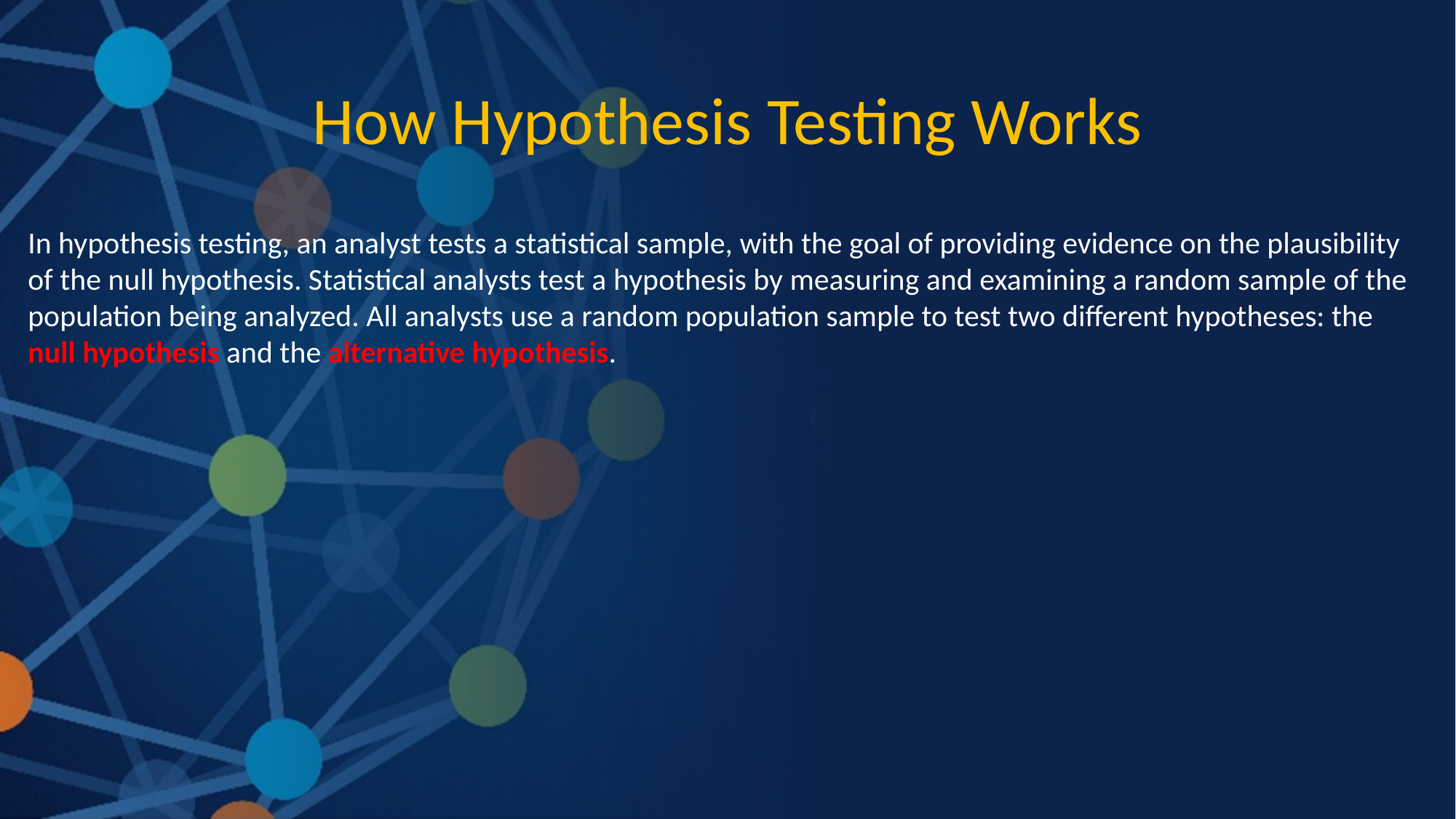

# How Hypothesis Testing Works
In hypothesis testing, an analyst tests a statistical sample, with the goal of providing evidence on the plausibility of the null hypothesis. Statistical analysts test a hypothesis by measuring and examining a random sample of the population being analyzed. All analysts use a random population sample to test two different hypotheses: the null hypothesis and the alternative hypothesis.